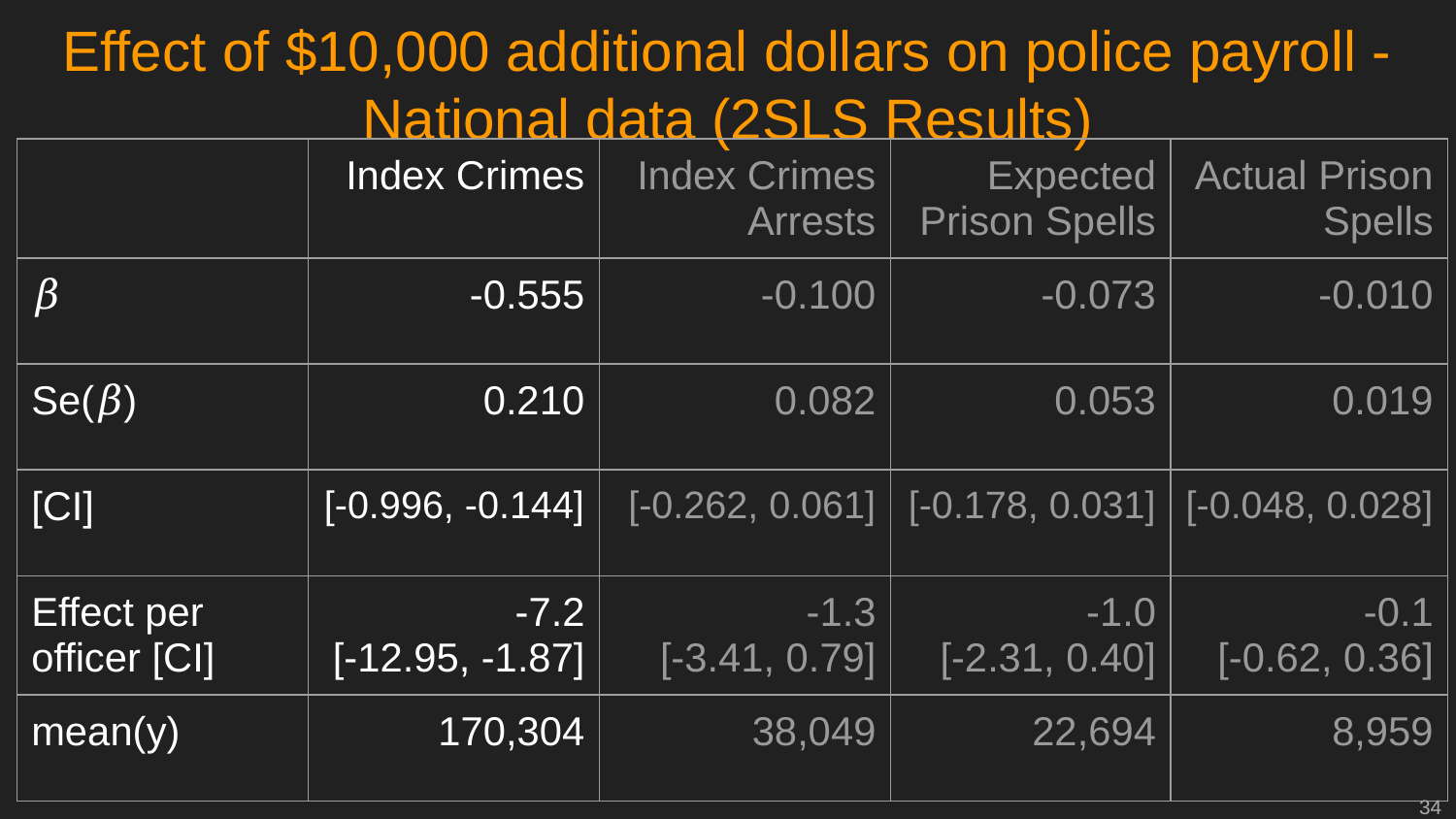

# Effect of $10,000 additional dollars on police payroll - National data (2SLS Results)
|  | Index Crimes | Index Crimes Arrests | Expected Prison Spells | Actual Prison Spells |
| --- | --- | --- | --- | --- |
| 𝛽 | -0.555 | -0.100 | -0.073 | -0.010 |
| Se(𝛽) | 0.210 | 0.082 | 0.053 | 0.019 |
| [CI] | [-0.996, -0.144] | [-0.262, 0.061] | [-0.178, 0.031] | [-0.048, 0.028] |
| Effect per officer [CI] | -7.2 [-12.95, -1.87] | -1.3 [-3.41, 0.79] | -1.0 [-2.31, 0.40] | -0.1 [-0.62, 0.36] |
| mean(y) | 170,304 | 38,049 | 22,694 | 8,959 |

34